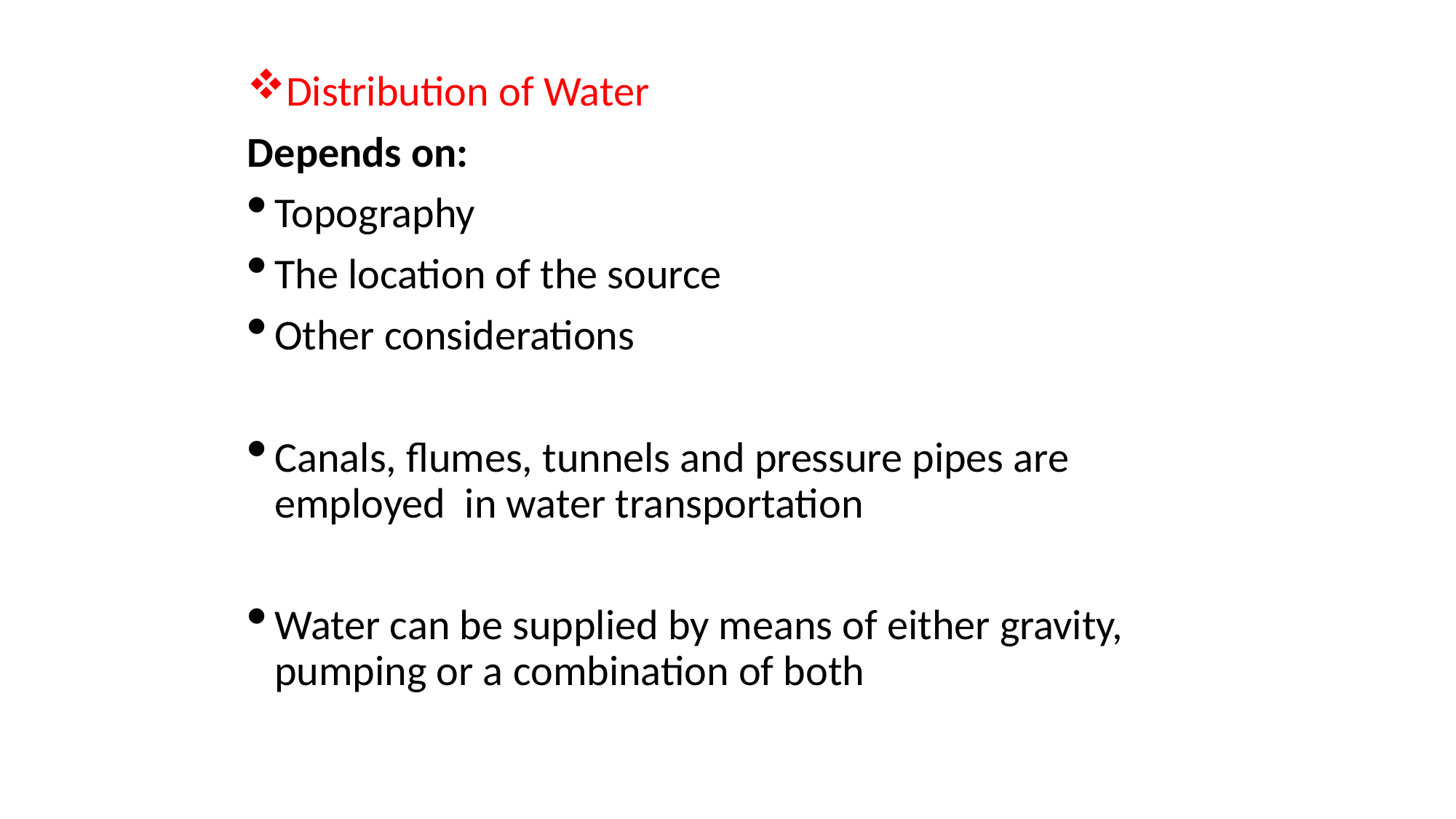

Distribution of Water
Depends on:
Topography
The location of the source
Other considerations

Canals, flumes, tunnels and pressure pipes are employed  in water transportation

Water can be supplied by means of either gravity, pumping or a combination of both